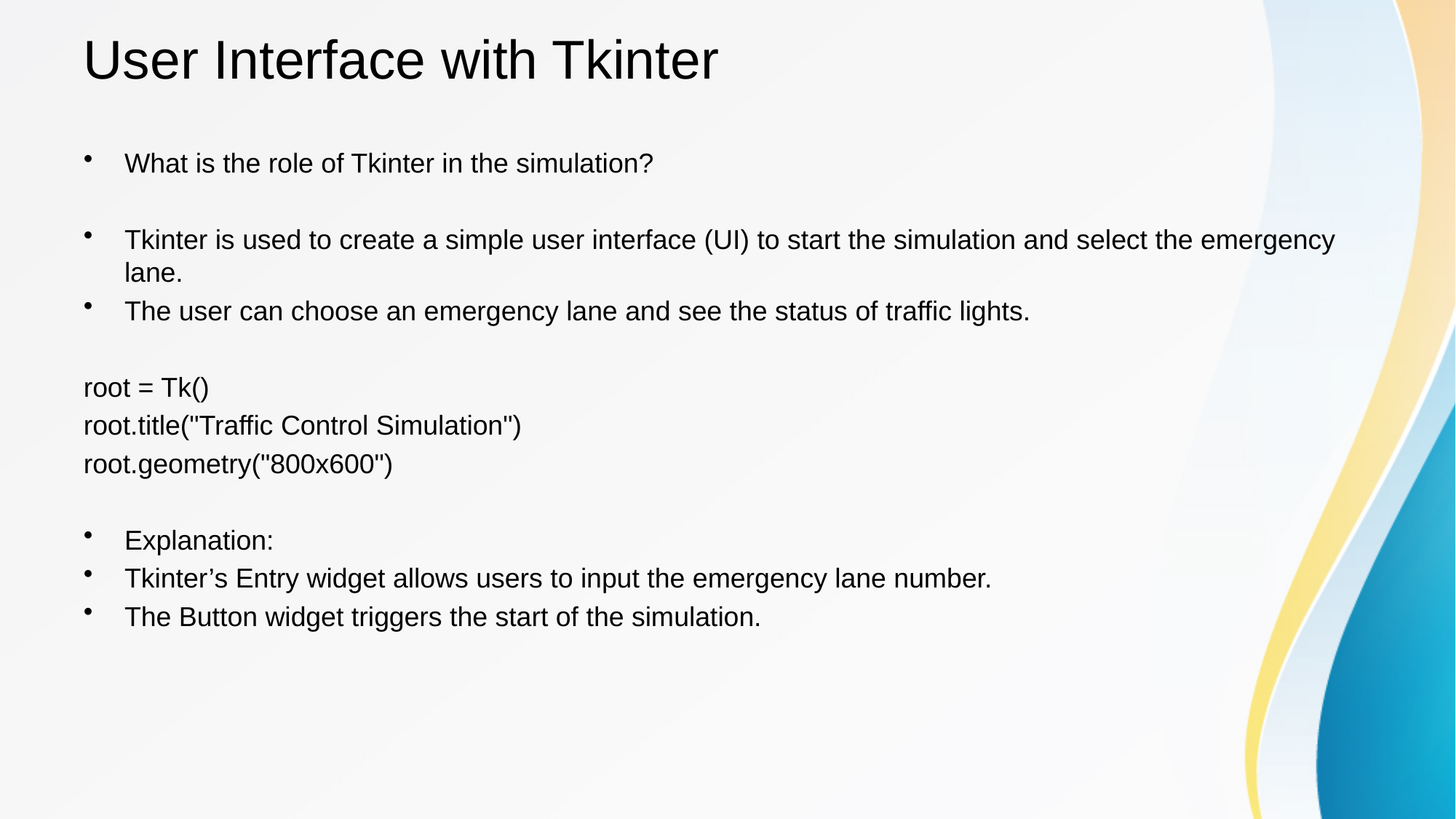

# User Interface with Tkinter
What is the role of Tkinter in the simulation?

Tkinter is used to create a simple user interface (UI) to start the simulation and select the emergency lane.
The user can choose an emergency lane and see the status of traffic lights.

root = Tk()
root.title("Traffic Control Simulation")
root.geometry("800x600")

Explanation:
Tkinter’s Entry widget allows users to input the emergency lane number.
The Button widget triggers the start of the simulation.